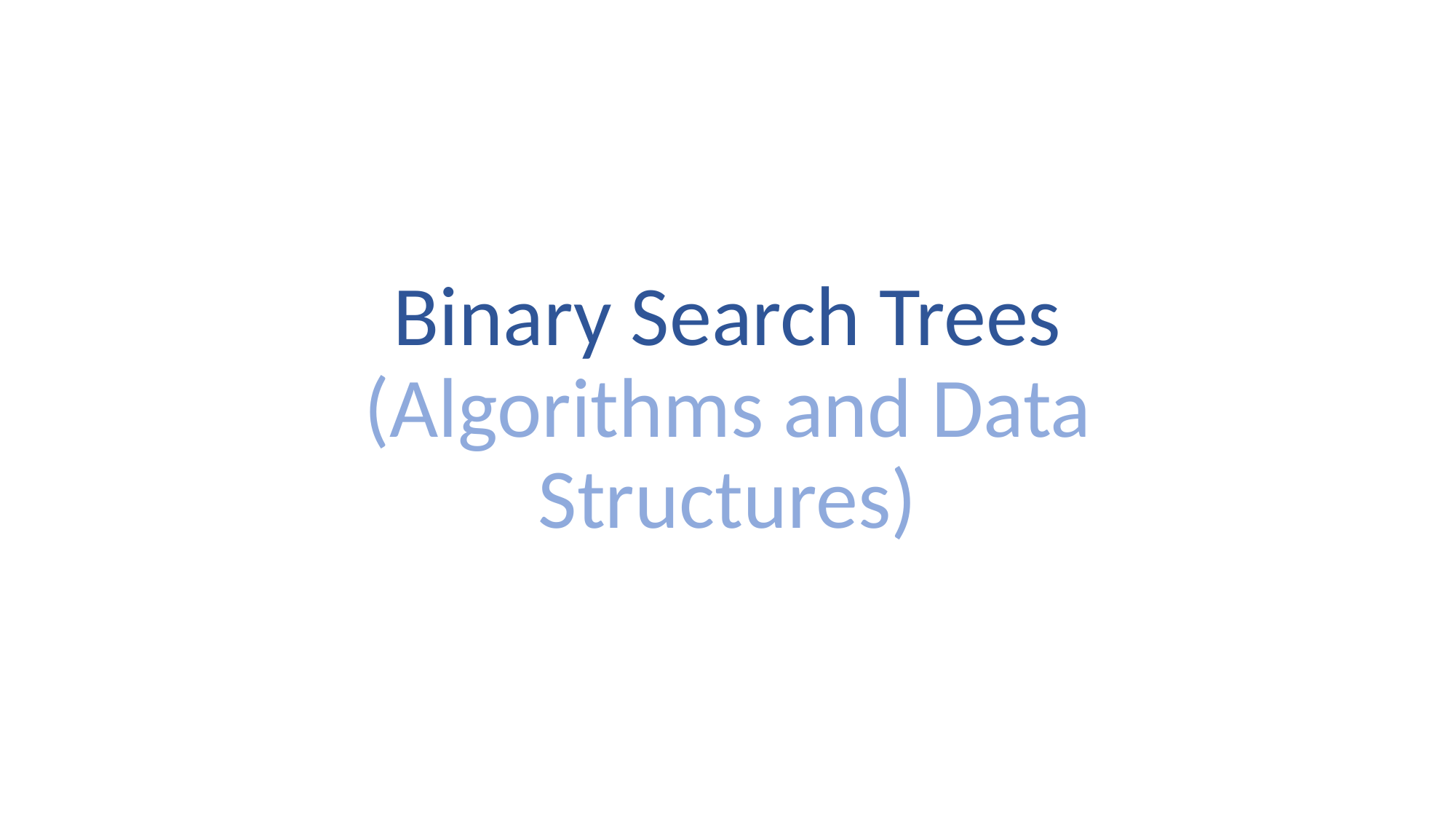

# Binary Search Trees (Algorithms and Data Structures)